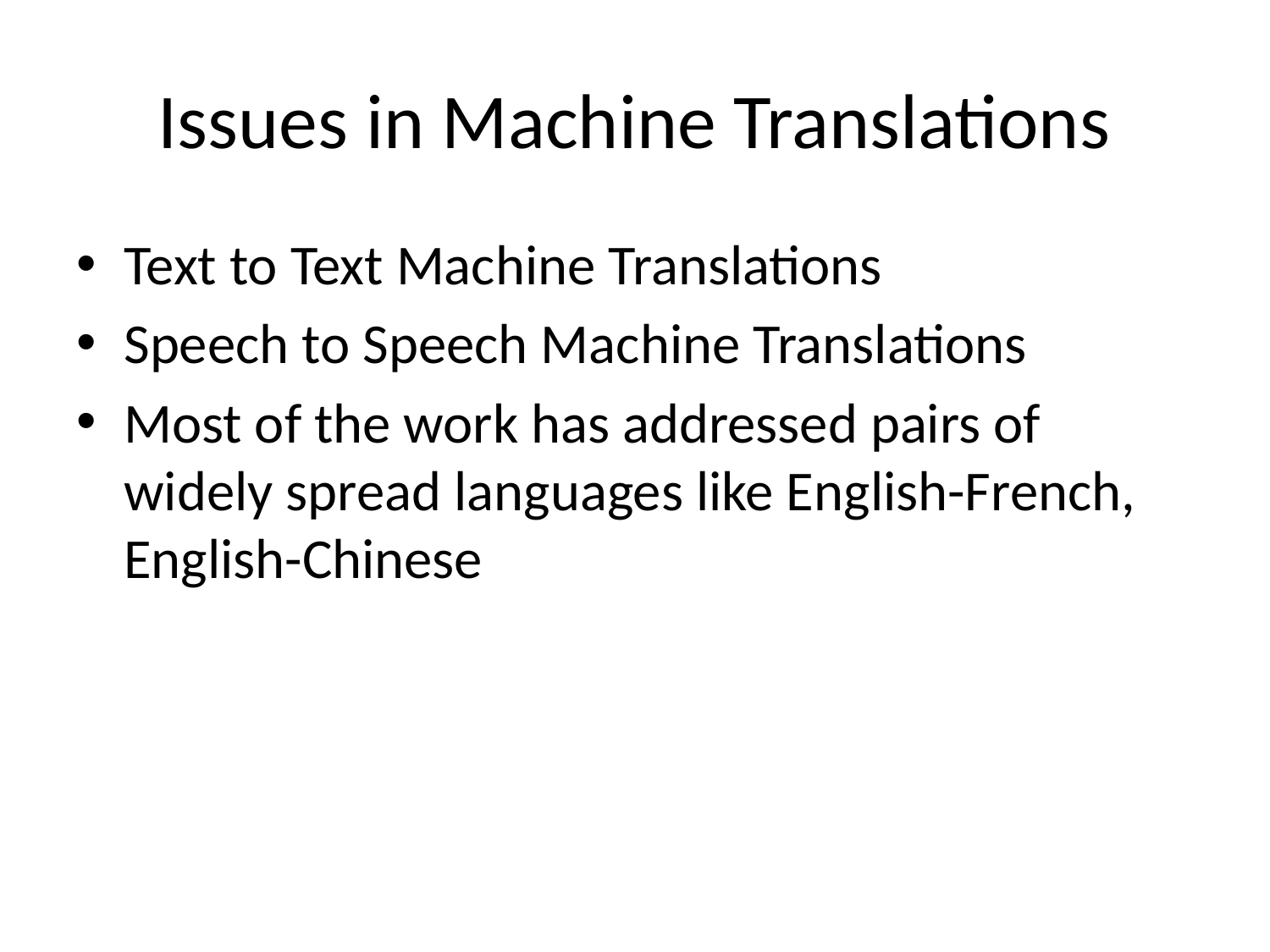

# Issues in Machine Translations
Text to Text Machine Translations
Speech to Speech Machine Translations
Most of the work has addressed pairs of widely spread languages like English-French, English-Chinese